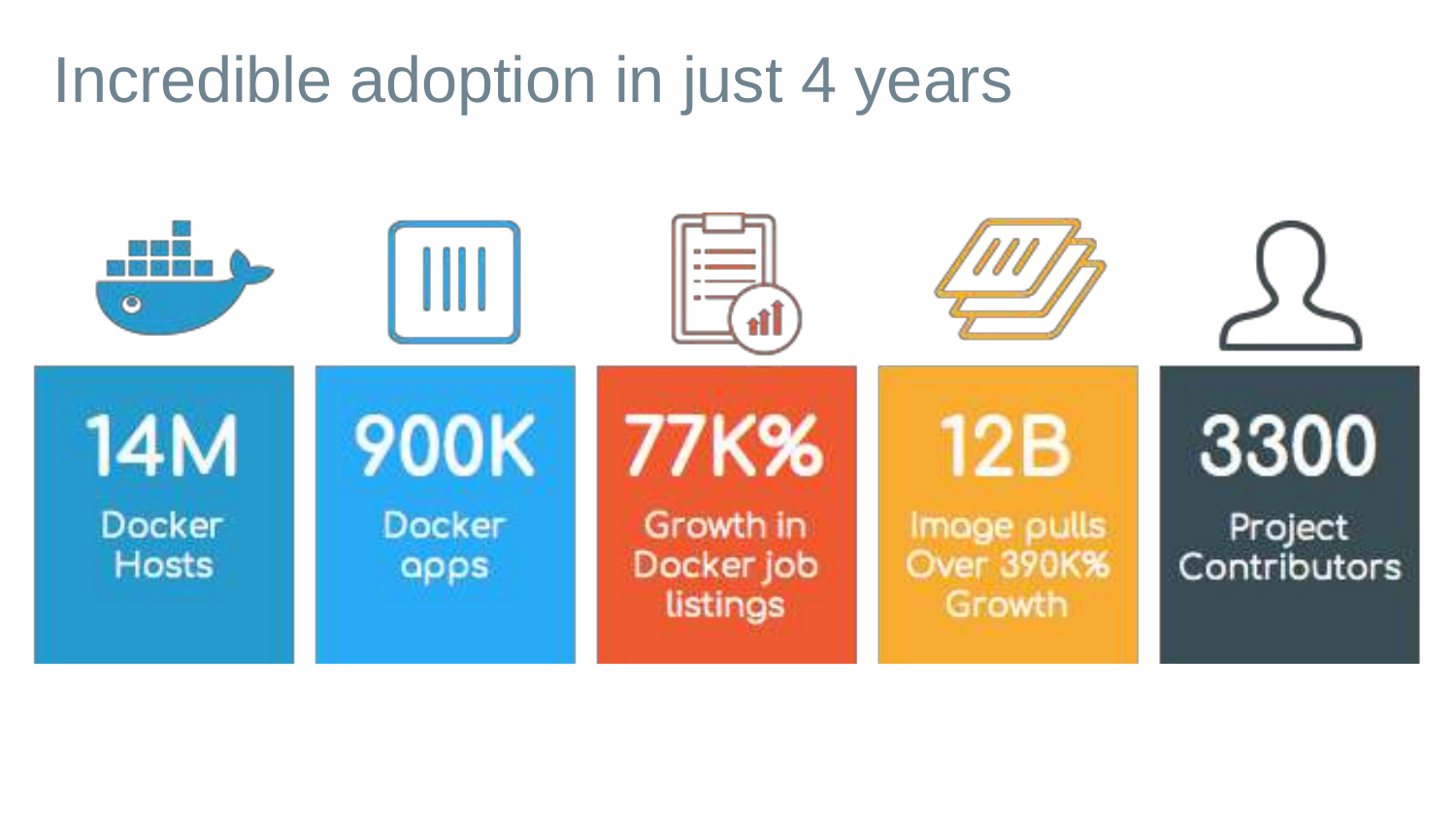

# Incredible adoption in just 4 years